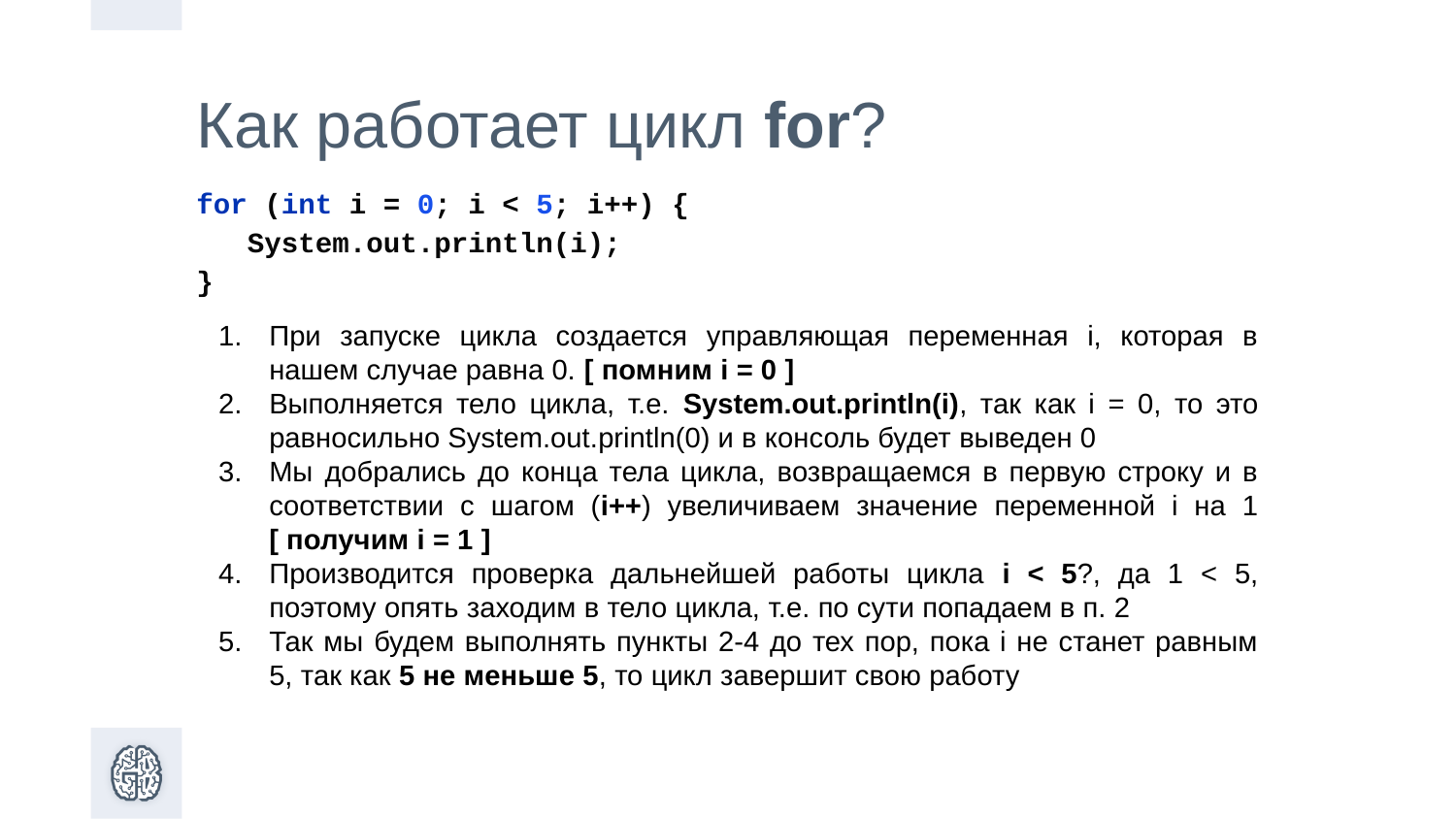

Как работает цикл for?

for (int i = 0; i < 5; i++) {
   System.out.println(i);
}

При запуске цикла создается управляющая переменная i, которая в нашем случае равна 0. [ помним i = 0 ]
Выполняется тело цикла, т.е. System.out.println(i), так как i = 0, то это равносильно System.out.println(0) и в консоль будет выведен 0
Мы добрались до конца тела цикла, возвращаемся в первую строку и в соответствии с шагом (i++) увеличиваем значение переменной i на 1 [ получим i = 1 ]
Производится проверка дальнейшей работы цикла i < 5?, да 1 < 5, поэтому опять заходим в тело цикла, т.е. по сути попадаем в п. 2
Так мы будем выполнять пункты 2-4 до тех пор, пока i не станет равным 5, так как 5 не меньше 5, то цикл завершит свою работу